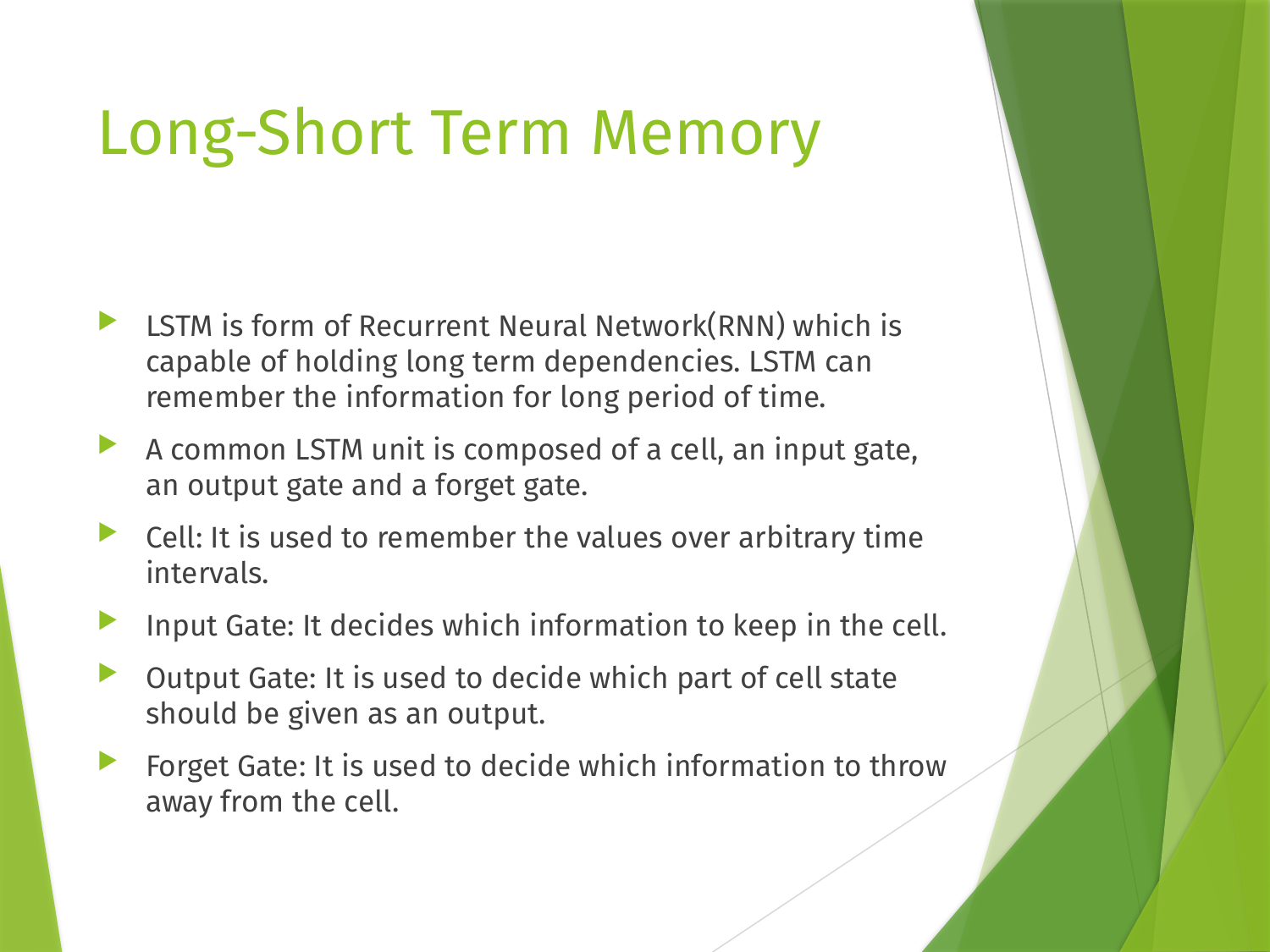

# Long-Short Term Memory
LSTM is form of Recurrent Neural Network(RNN) which is capable of holding long term dependencies. LSTM can remember the information for long period of time.
A common LSTM unit is composed of a cell, an input gate, an output gate and a forget gate.
Cell: It is used to remember the values over arbitrary time intervals.
Input Gate: It decides which information to keep in the cell.
Output Gate: It is used to decide which part of cell state should be given as an output.
Forget Gate: It is used to decide which information to throw away from the cell.